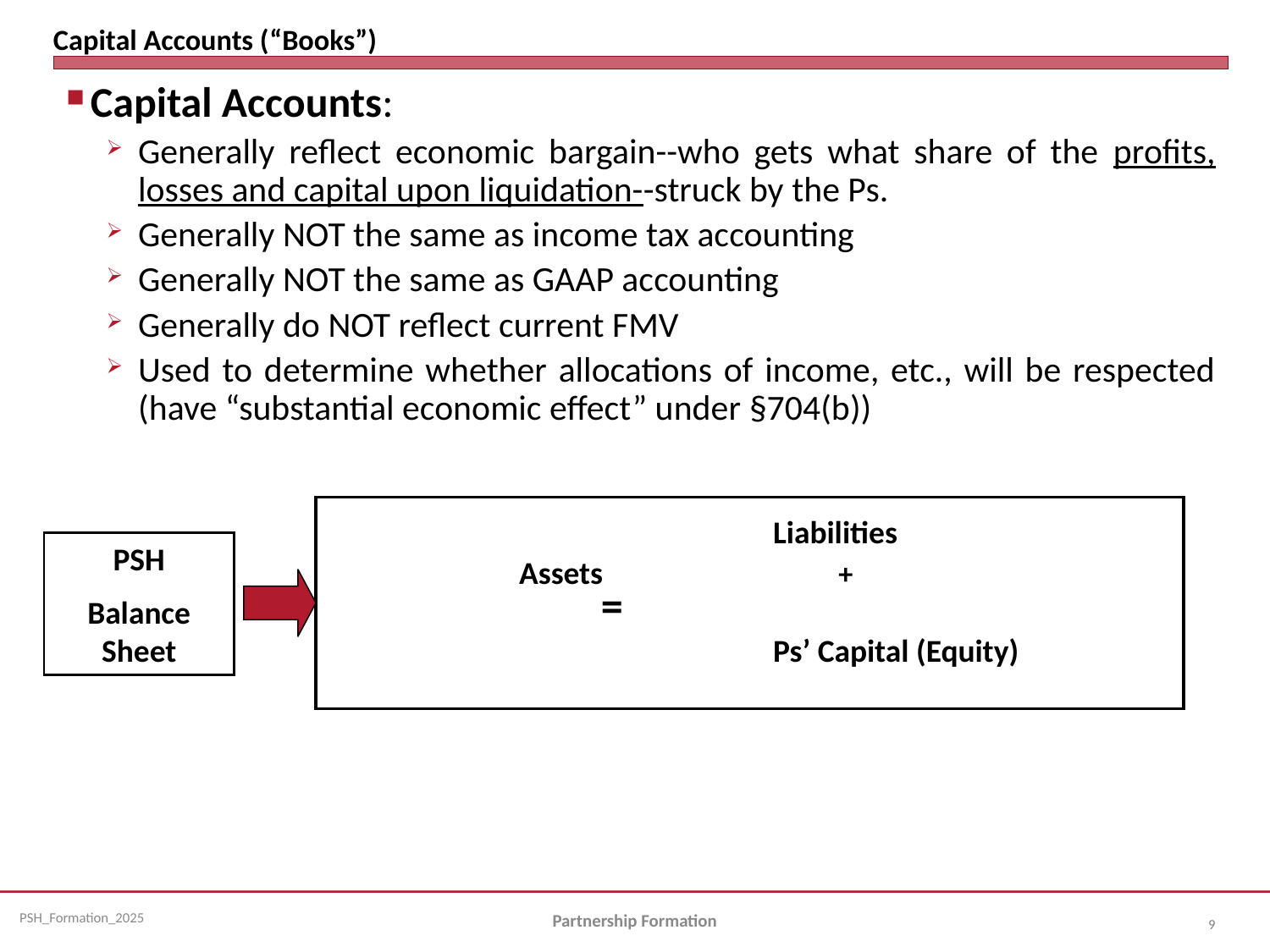

# Capital Accounts (“Books”)
Capital Accounts:
Generally reflect economic bargain--who gets what share of the profits, losses and capital upon liquidation--struck by the Ps.
Generally NOT the same as income tax accounting
Generally NOT the same as GAAP accounting
Generally do NOT reflect current FMV
Used to determine whether allocations of income, etc., will be respected (have “substantial economic effect” under §704(b))

						Liabilities
				Assets 		          +

						Ps’ Capital (Equity)

PSH
Balance Sheet

=
Partnership Formation
9